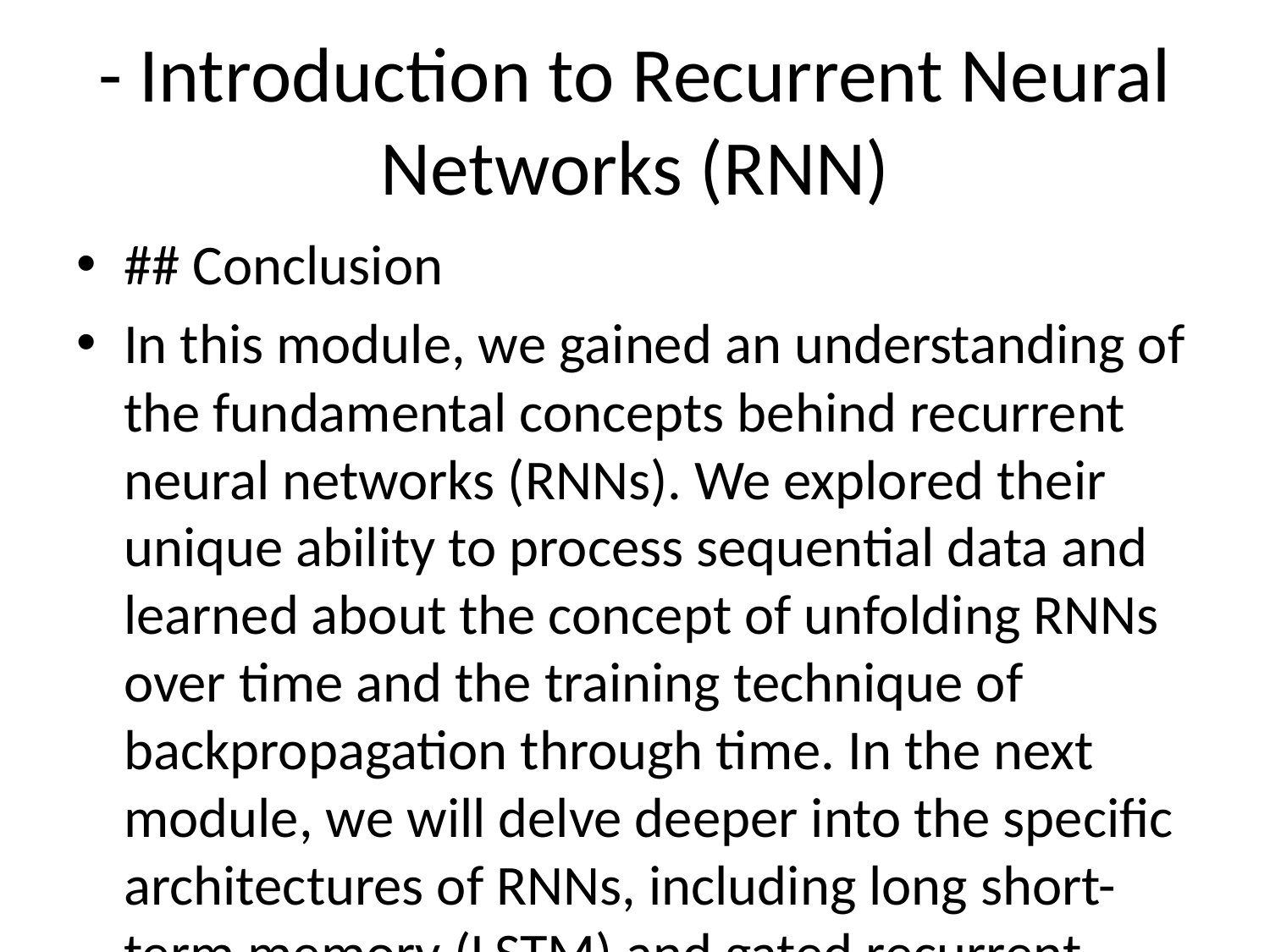

# - Introduction to Recurrent Neural Networks (RNN)
## Conclusion
In this module, we gained an understanding of the fundamental concepts behind recurrent neural networks (RNNs). We explored their unique ability to process sequential data and learned about the concept of unfolding RNNs over time and the training technique of backpropagation through time. In the next module, we will delve deeper into the specific architectures of RNNs, including long short-term memory (LSTM) and gated recurrent units (GRUs).